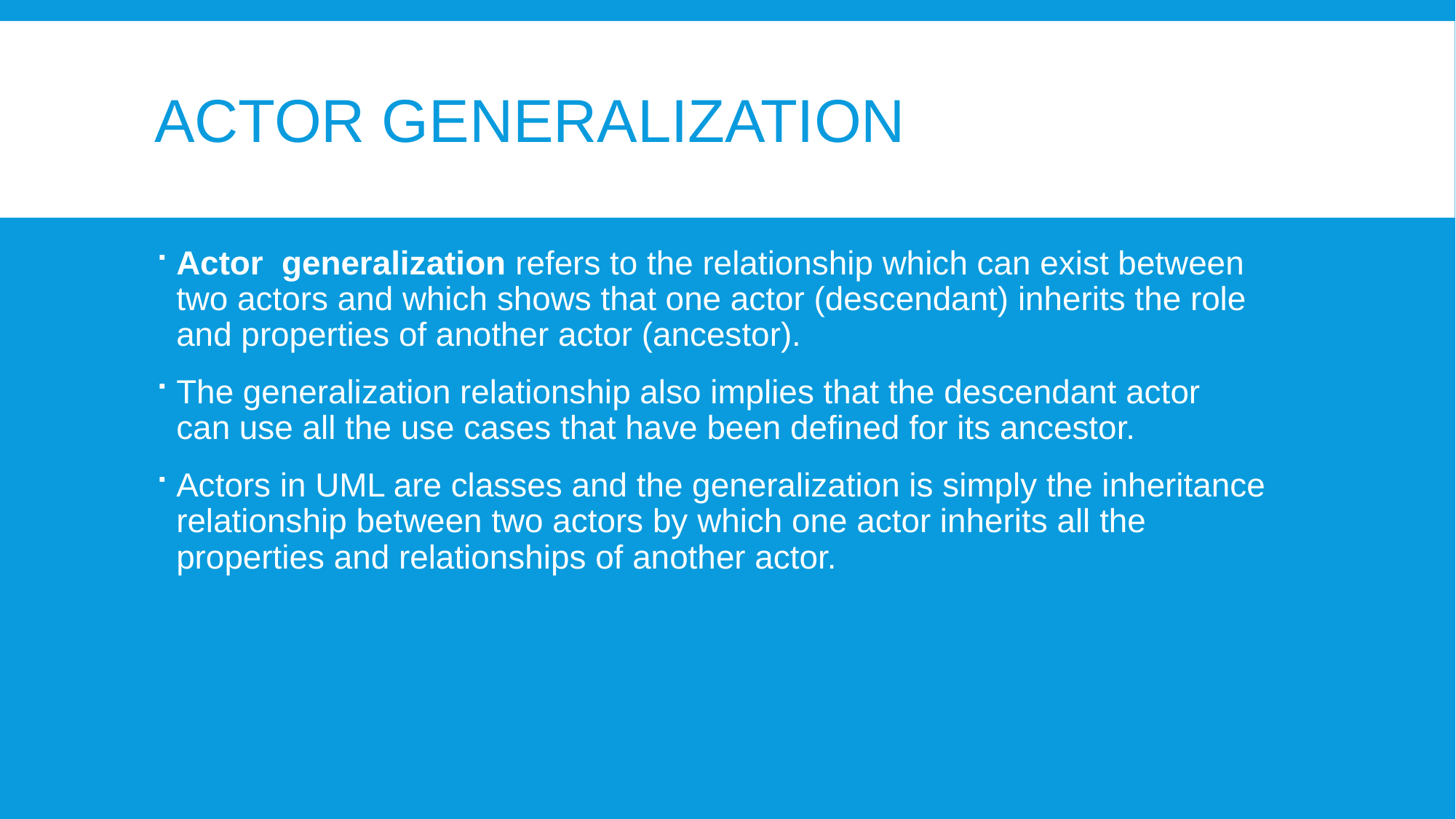

# Actor generalization
Actor  generalization refers to the relationship which can exist between two actors and which shows that one actor (descendant) inherits the role and properties of another actor (ancestor).
The generalization relationship also implies that the descendant actor can use all the use cases that have been defined for its ancestor.
Actors in UML are classes and the generalization is simply the inheritance relationship between two actors by which one actor inherits all the properties and relationships of another actor.